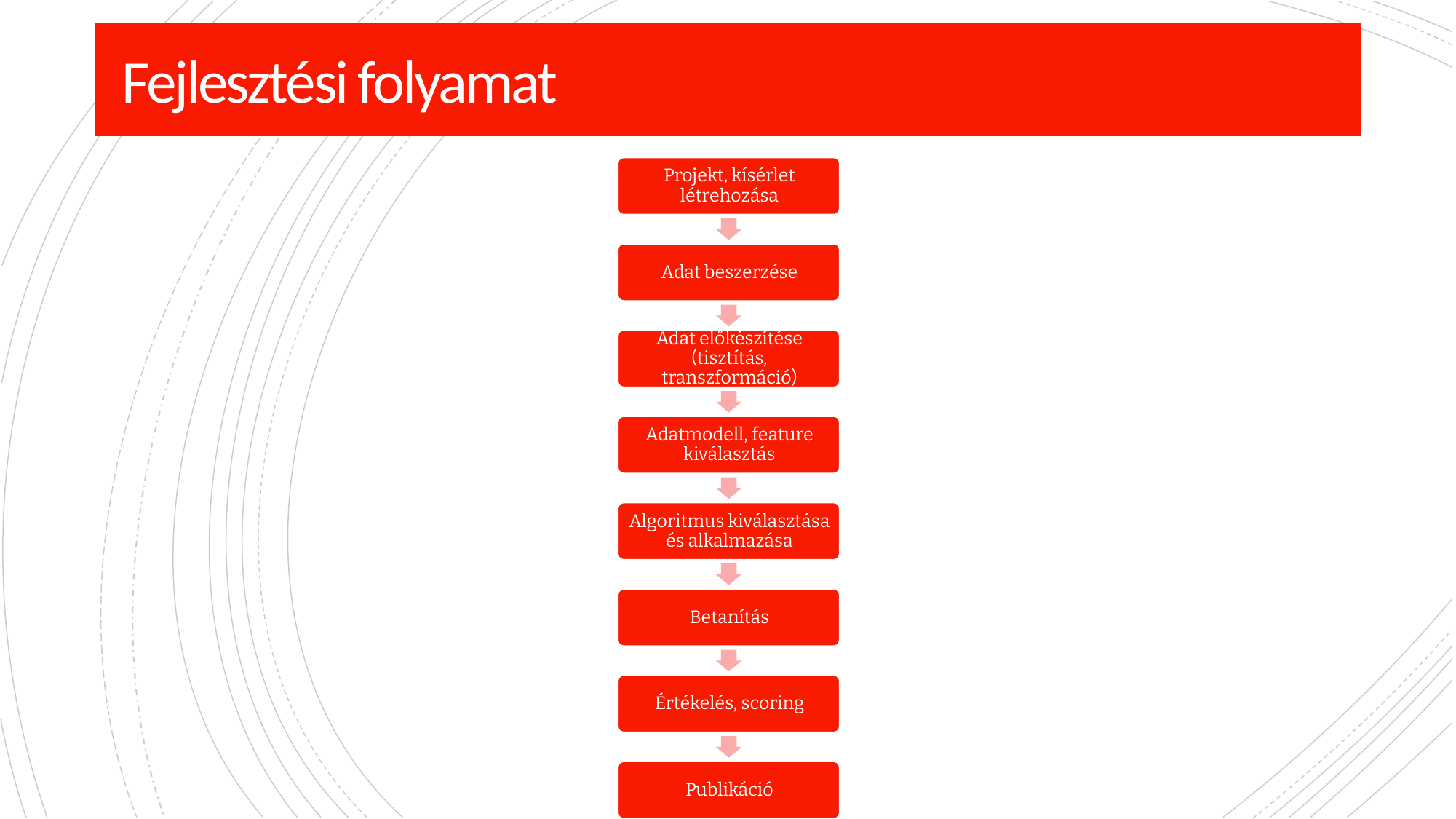

# Fejlesztési folyamat
Projekt, kísérlet létrehozása

Adat beszerzése

Adat előkészítése (tisztítás, transzformáció)

Adatmodell, feature kiválasztás

Algoritmus kiválasztása és alkalmazása

Betanítás

Értékelés, scoring

Publikáció